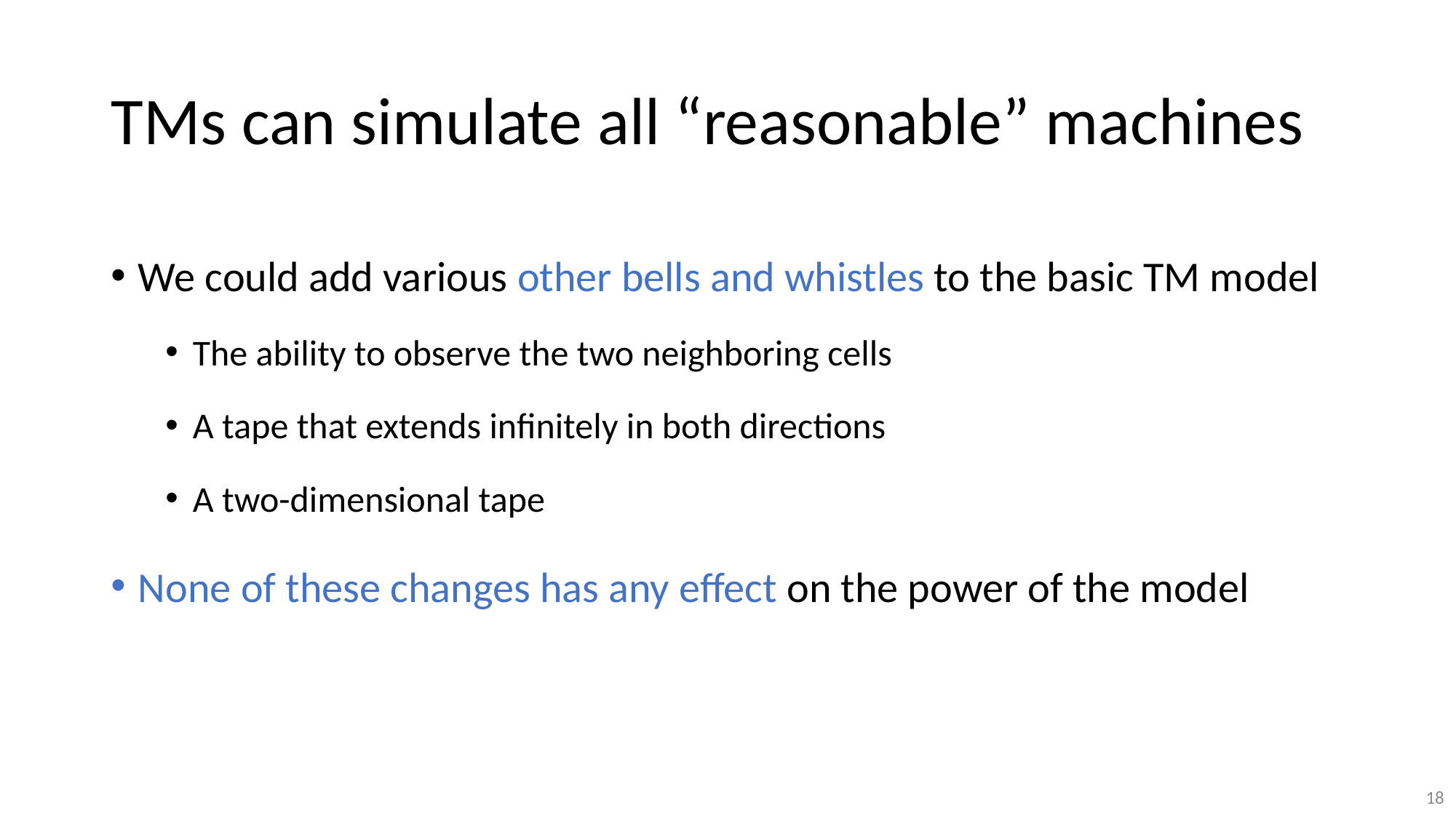

# TMs can simulate all “reasonable” machines
We could add various other bells and whistles to the basic TM model
The ability to observe the two neighboring cells
A tape that extends infinitely in both directions
A two-dimensional tape
None of these changes has any effect on the power of the model
18